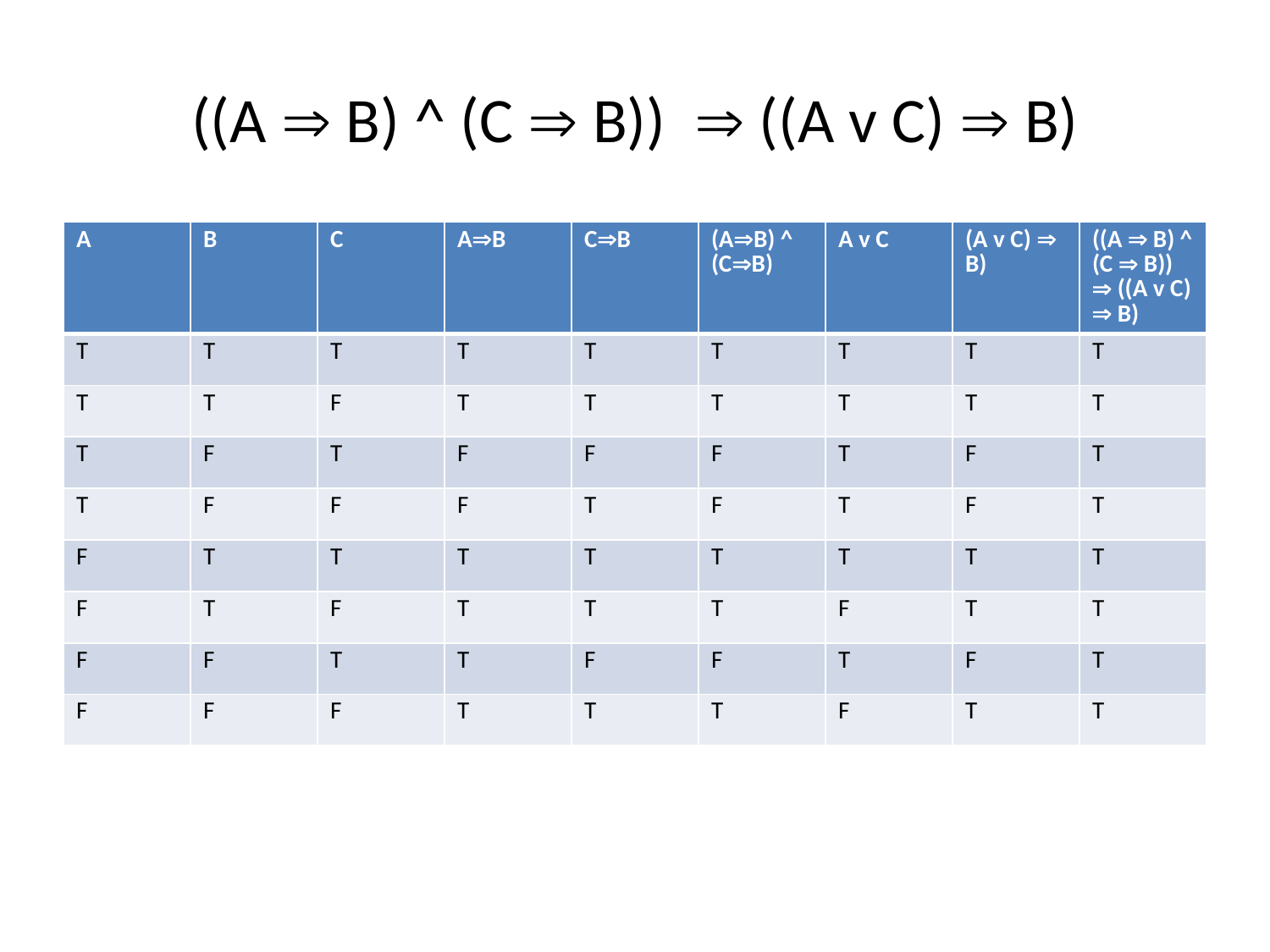

# ((A ⇒ B) ^ (C ⇒ B))  ⇒ ((A v C) ⇒ B)
| A | B | C | A⇒B | C⇒B | (A⇒B) ^ (C⇒B) | A v C | (A v C) ⇒ B) | ((A ⇒ B) ^ (C ⇒ B)) ⇒ ((A v C) ⇒ B) |
| --- | --- | --- | --- | --- | --- | --- | --- | --- |
| T | T | T | T | T | T | T | T | T |
| T | T | F | T | T | T | T | T | T |
| T | F | T | F | F | F | T | F | T |
| T | F | F | F | T | F | T | F | T |
| F | T | T | T | T | T | T | T | T |
| F | T | F | T | T | T | F | T | T |
| F | F | T | T | F | F | T | F | T |
| F | F | F | T | T | T | F | T | T |